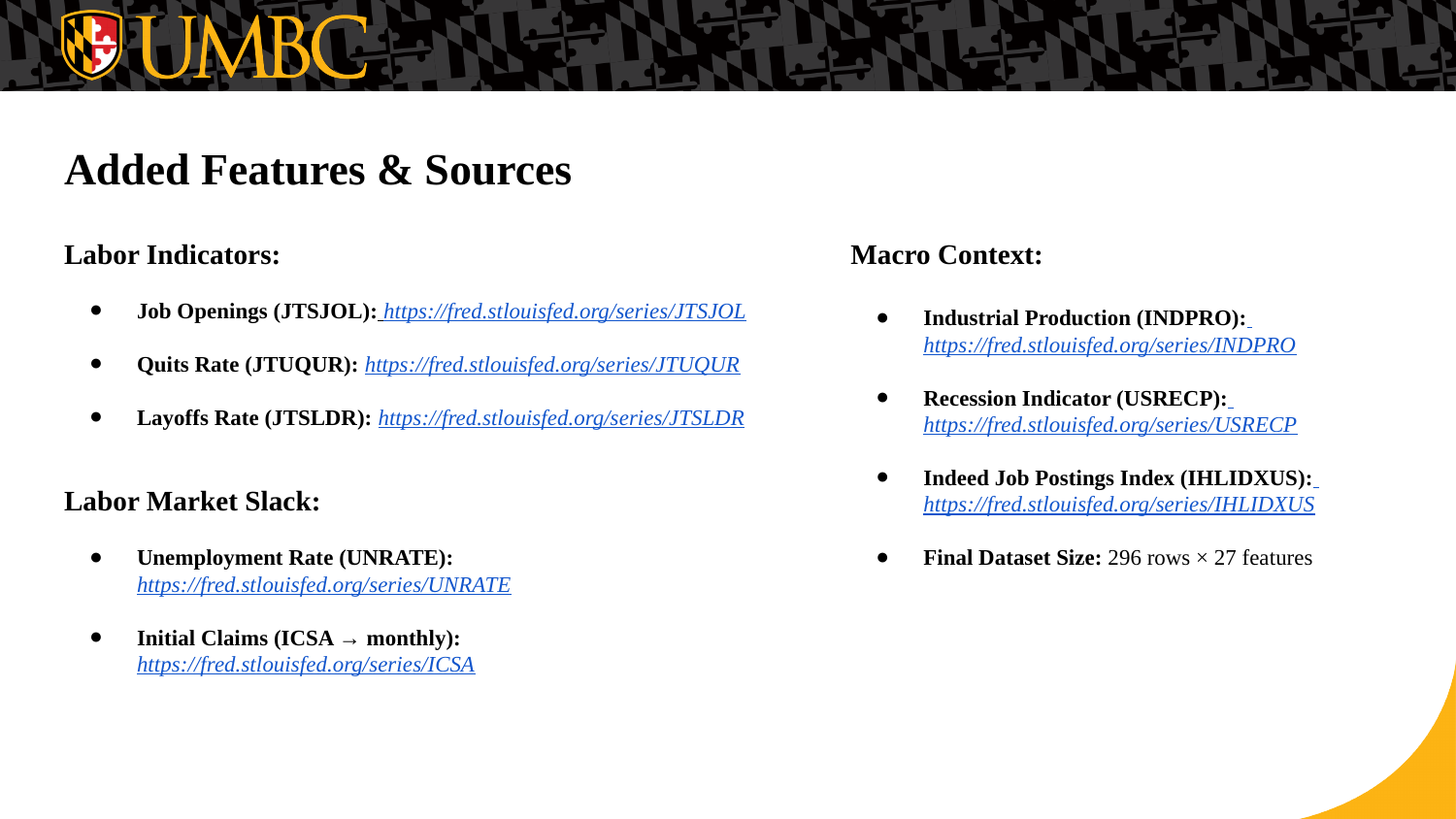

# Added Features & Sources
Labor Indicators:

Job Openings (JTSJOL): https://fred.stlouisfed.org/series/JTSJOL

Quits Rate (JTUQUR): https://fred.stlouisfed.org/series/JTUQUR

Layoffs Rate (JTSLDR): https://fred.stlouisfed.org/series/JTSLDR

Labor Market Slack:

Unemployment Rate (UNRATE): https://fred.stlouisfed.org/series/UNRATE

Initial Claims (ICSA → monthly): https://fred.stlouisfed.org/series/ICSA

Macro Context:

Industrial Production (INDPRO): https://fred.stlouisfed.org/series/INDPRO

Recession Indicator (USRECP): https://fred.stlouisfed.org/series/USRECP

Indeed Job Postings Index (IHLIDXUS): https://fred.stlouisfed.org/series/IHLIDXUS

Final Dataset Size: 296 rows × 27 features